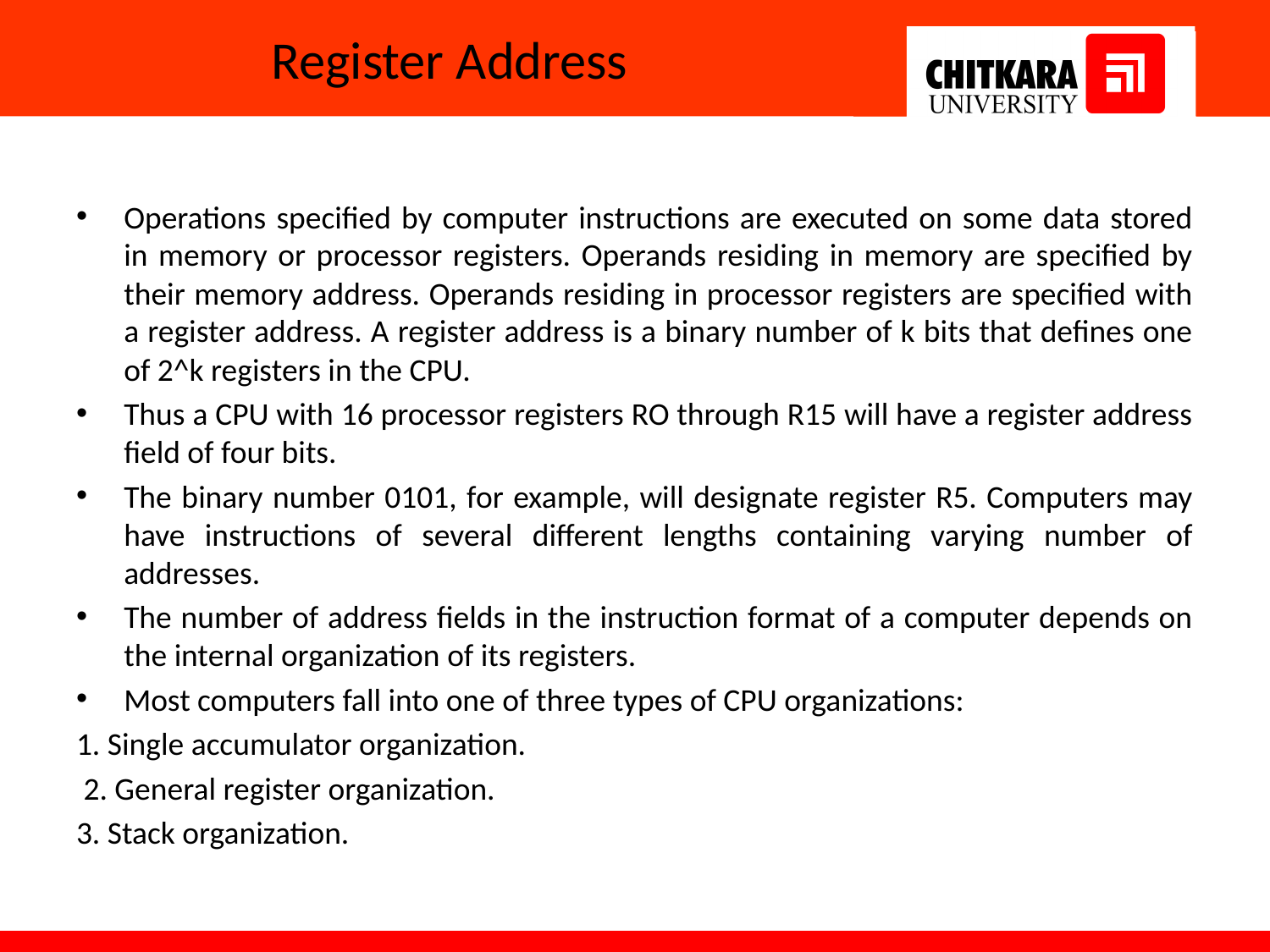

# Register Address
Operations specified by computer instructions are executed on some data stored in memory or processor registers. Operands residing in memory are specified by their memory address. Operands residing in processor registers are specified with a register address. A register address is a binary number of k bits that defines one of 2^k registers in the CPU.
Thus a CPU with 16 processor registers RO through R15 will have a register address field of four bits.
The binary number 0101, for example, will designate register R5. Computers may have instructions of several different lengths containing varying number of addresses.
The number of address fields in the instruction format of a computer depends on the internal organization of its registers.
Most computers fall into one of three types of CPU organizations:
1. Single accumulator organization.
 2. General register organization.
3. Stack organization.